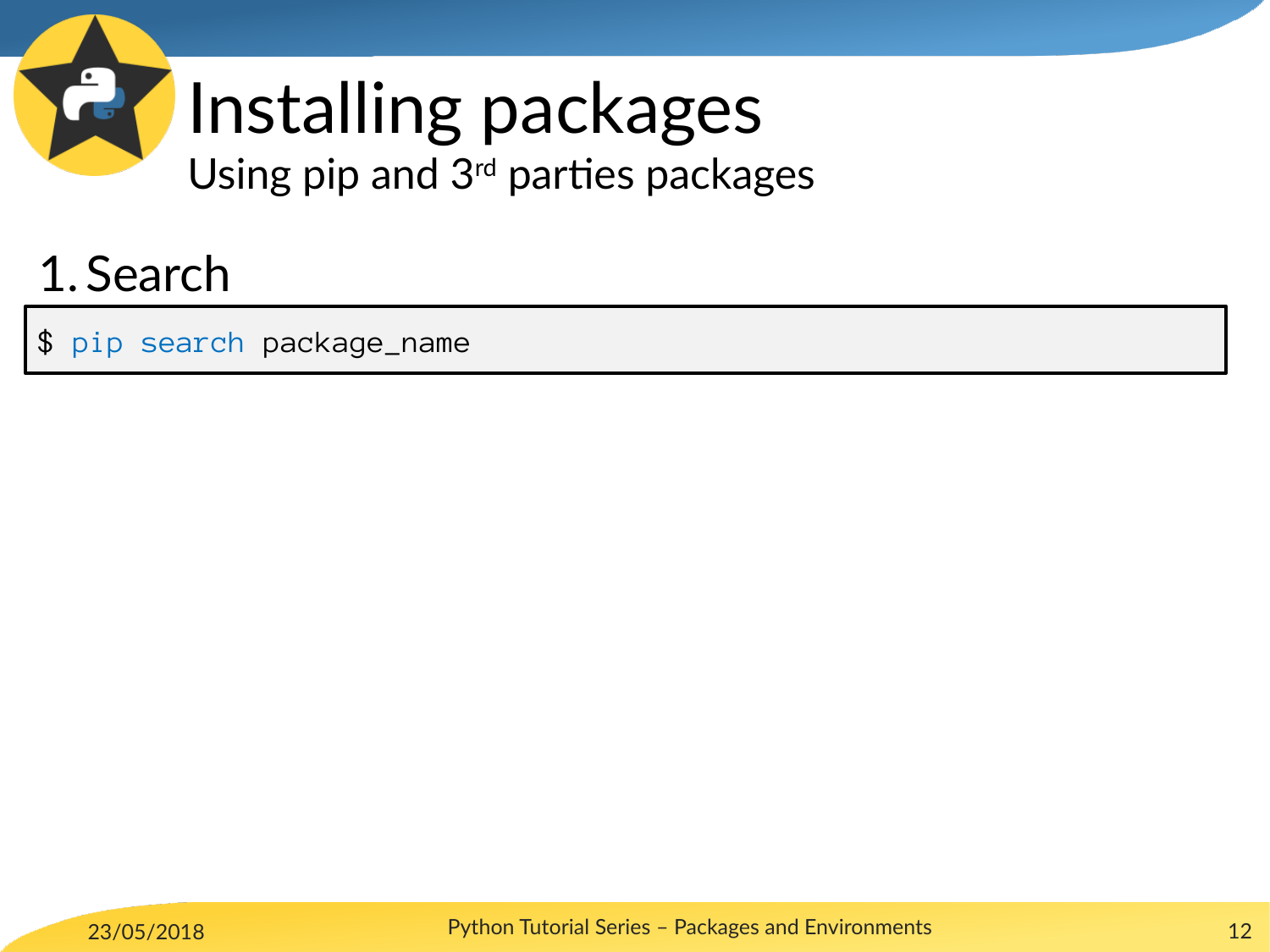

Installing packages
Using pip and 3rd parties packages
Search
$ pip search package_name
Python Tutorial Series – Packages and Environments
12
23/05/2018